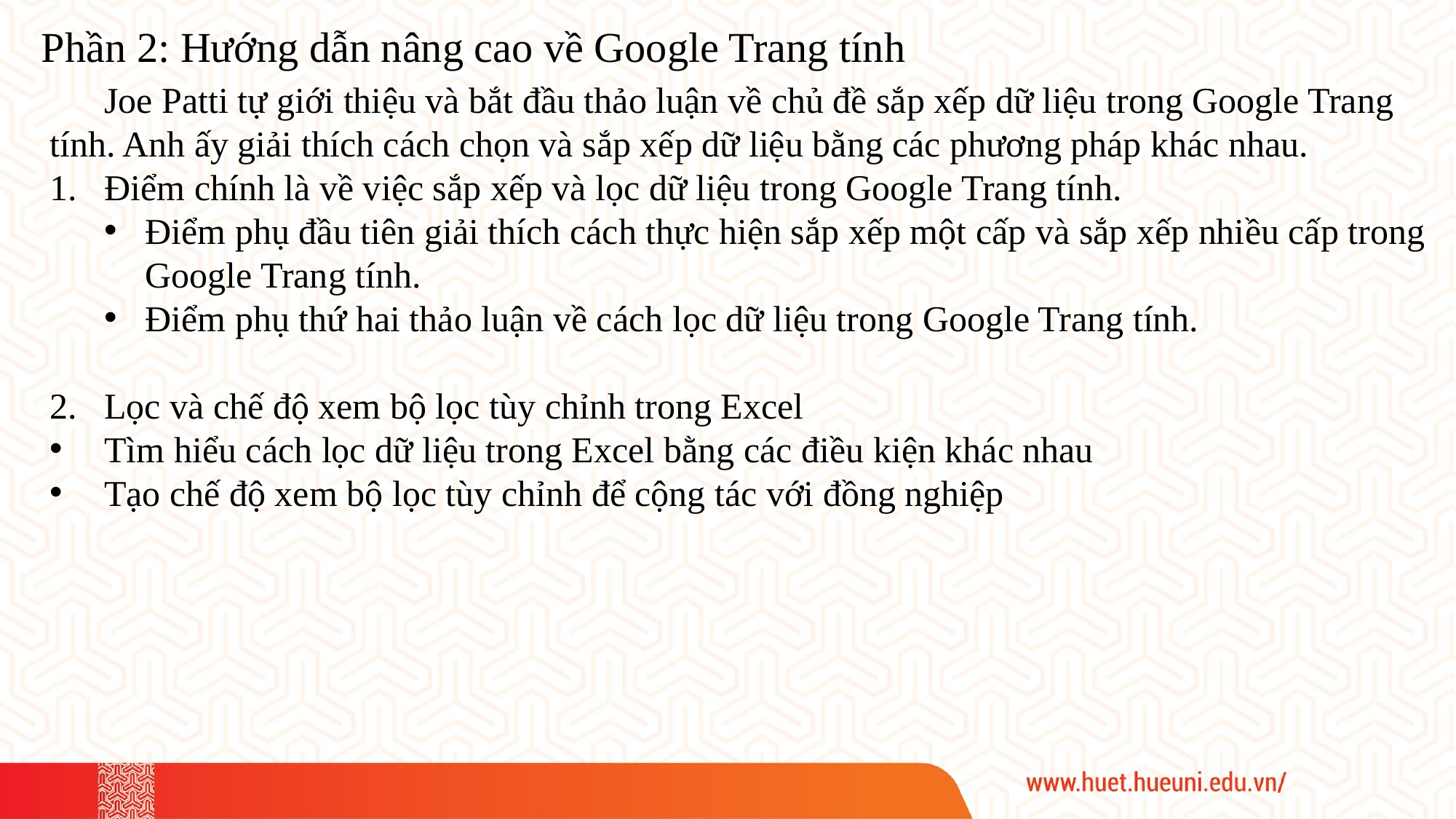

Phần 2: Hướng dẫn nâng cao về Google Trang tính

Joe Patti tự giới thiệu và bắt đầu thảo luận về chủ đề sắp xếp dữ liệu trong Google Trang tính. Anh ấy giải thích cách chọn và sắp xếp dữ liệu bằng các phương pháp khác nhau.
Điểm chính là về việc sắp xếp và lọc dữ liệu trong Google Trang tính.
Điểm phụ đầu tiên giải thích cách thực hiện sắp xếp một cấp và sắp xếp nhiều cấp trong Google Trang tính.
Điểm phụ thứ hai thảo luận về cách lọc dữ liệu trong Google Trang tính.

Lọc và chế độ xem bộ lọc tùy chỉnh trong Excel
Tìm hiểu cách lọc dữ liệu trong Excel bằng các điều kiện khác nhau
Tạo chế độ xem bộ lọc tùy chỉnh để cộng tác với đồng nghiệp